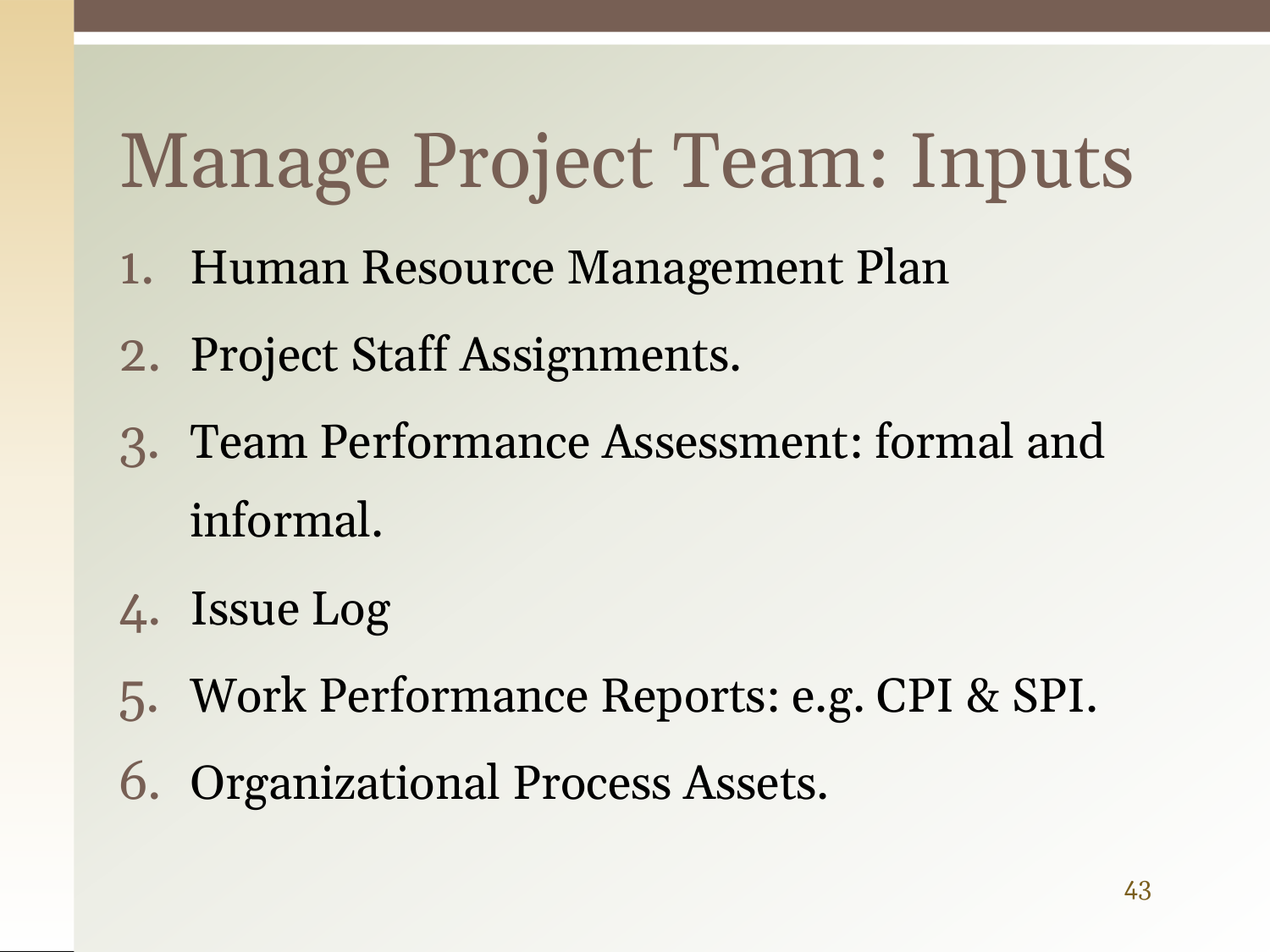

# Manage Project Team: Inputs
Human Resource Management Plan
Project Staff Assignments.
Team Performance Assessment: formal and
informal.
Issue Log
Work Performance Reports: e.g. CPI & SPI.
Organizational Process Assets.
43